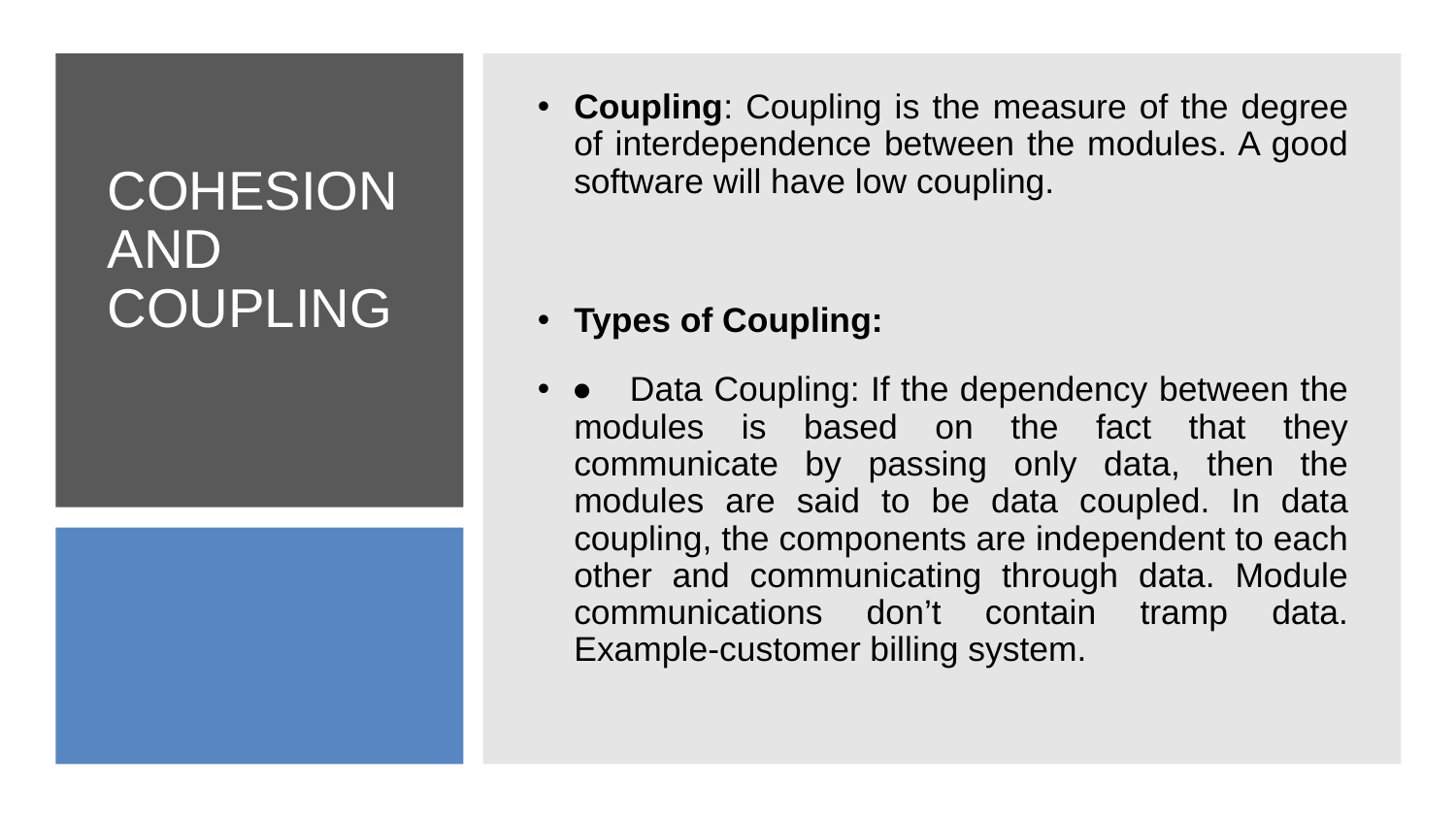

Coupling: Coupling is the measure of the degree of interdependence between the modules. A good software will have low coupling.

Types of Coupling:
⦁    Data Coupling: If the dependency between the modules is based on the fact that they communicate by passing only data, then the modules are said to be data coupled. In data coupling, the components are independent to each other and communicating through data. Module communications don’t contain tramp data. Example-customer billing system.

# COHESION AND COUPLING